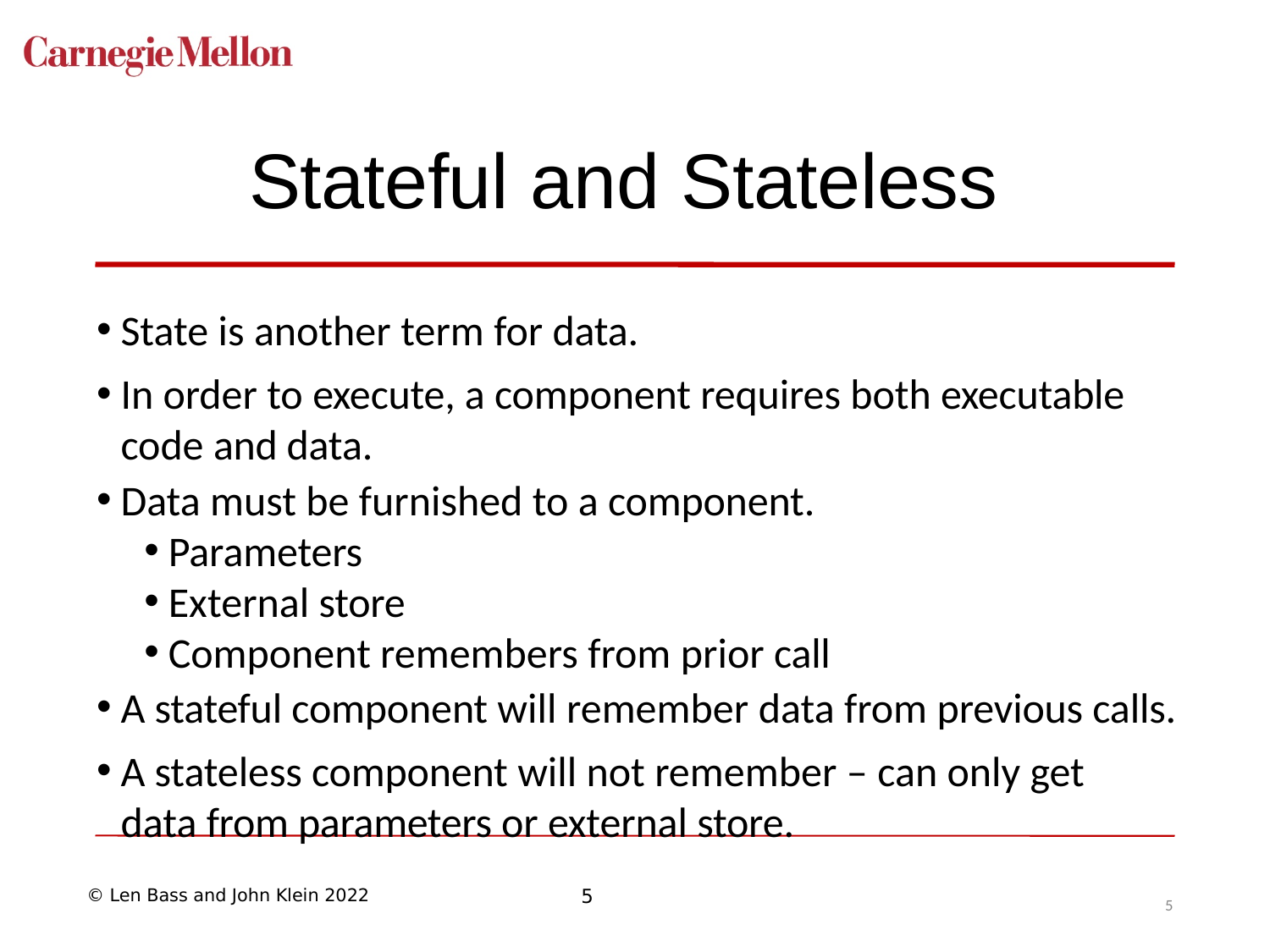

# Stateful and Stateless
State is another term for data.
In order to execute, a component requires both executable code and data.
Data must be furnished to a component.
Parameters
External store
Component remembers from prior call
A stateful component will remember data from previous calls.
A stateless component will not remember – can only get data from parameters or external store.
5